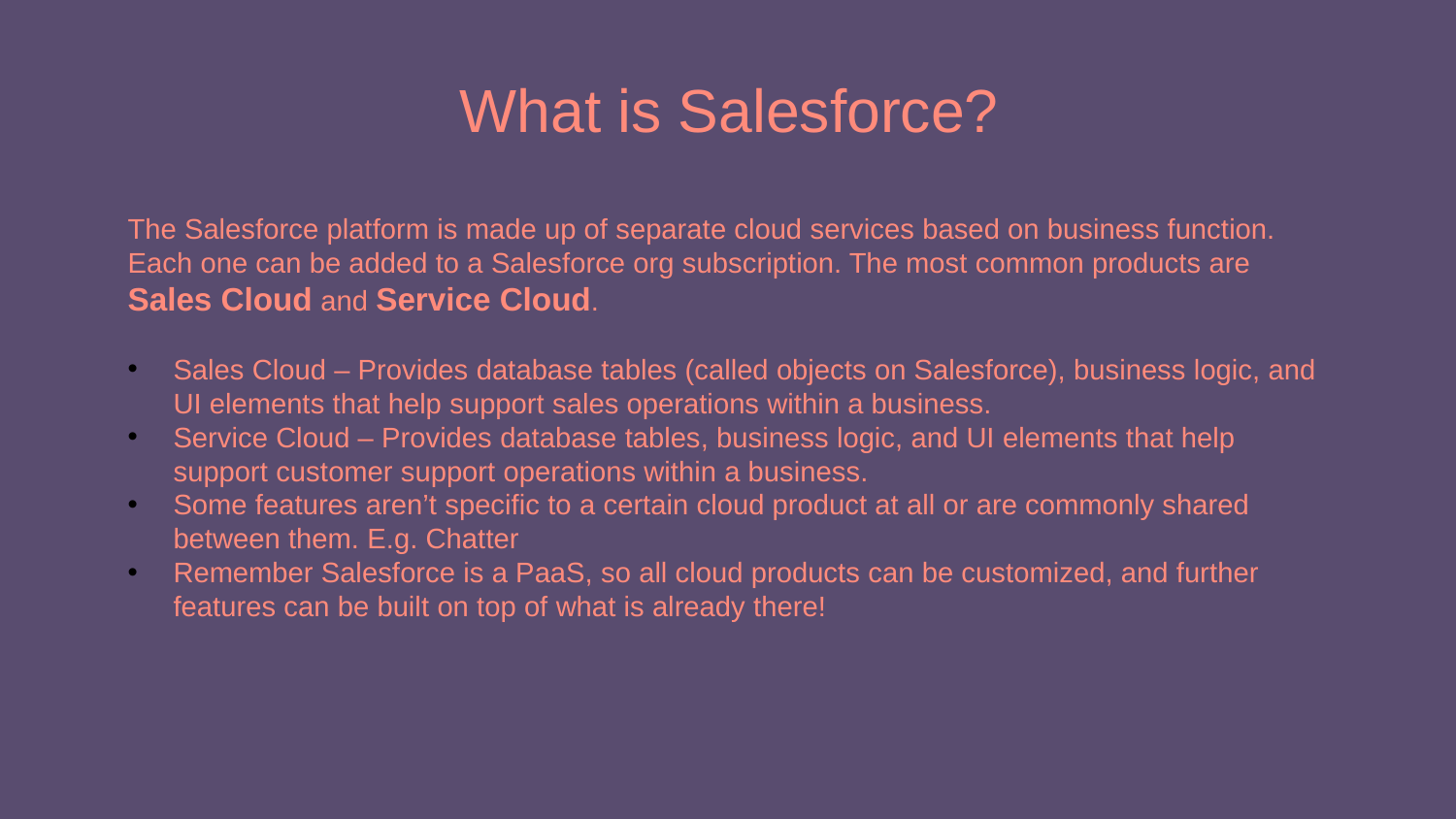

# What is Salesforce?
The Salesforce platform is made up of separate cloud services based on business function. Each one can be added to a Salesforce org subscription. The most common products are Sales Cloud and Service Cloud.

Sales Cloud – Provides database tables (called objects on Salesforce), business logic, and UI elements that help support sales operations within a business.
Service Cloud – Provides database tables, business logic, and UI elements that help support customer support operations within a business.
Some features aren’t specific to a certain cloud product at all or are commonly shared between them. E.g. Chatter
Remember Salesforce is a PaaS, so all cloud products can be customized, and further features can be built on top of what is already there!